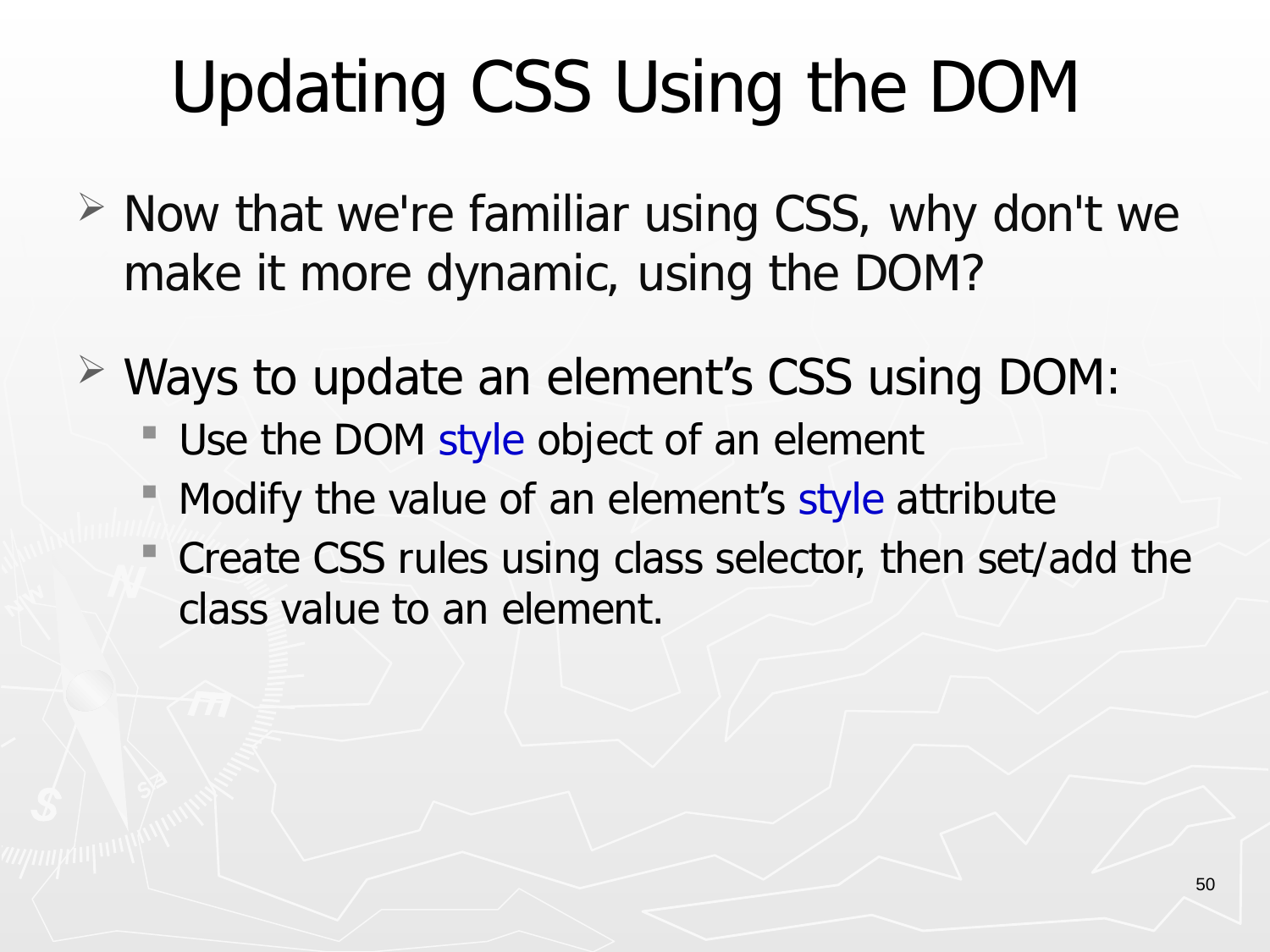

# Updating CSS Using the DOM
Now that we're familiar using CSS, why don't we make it more dynamic, using the DOM?

Ways to update an element’s CSS using DOM:
Use the DOM style object of an element
Modify the value of an element’s style attribute
Create CSS rules using class selector, then set/add the class value to an element.

50